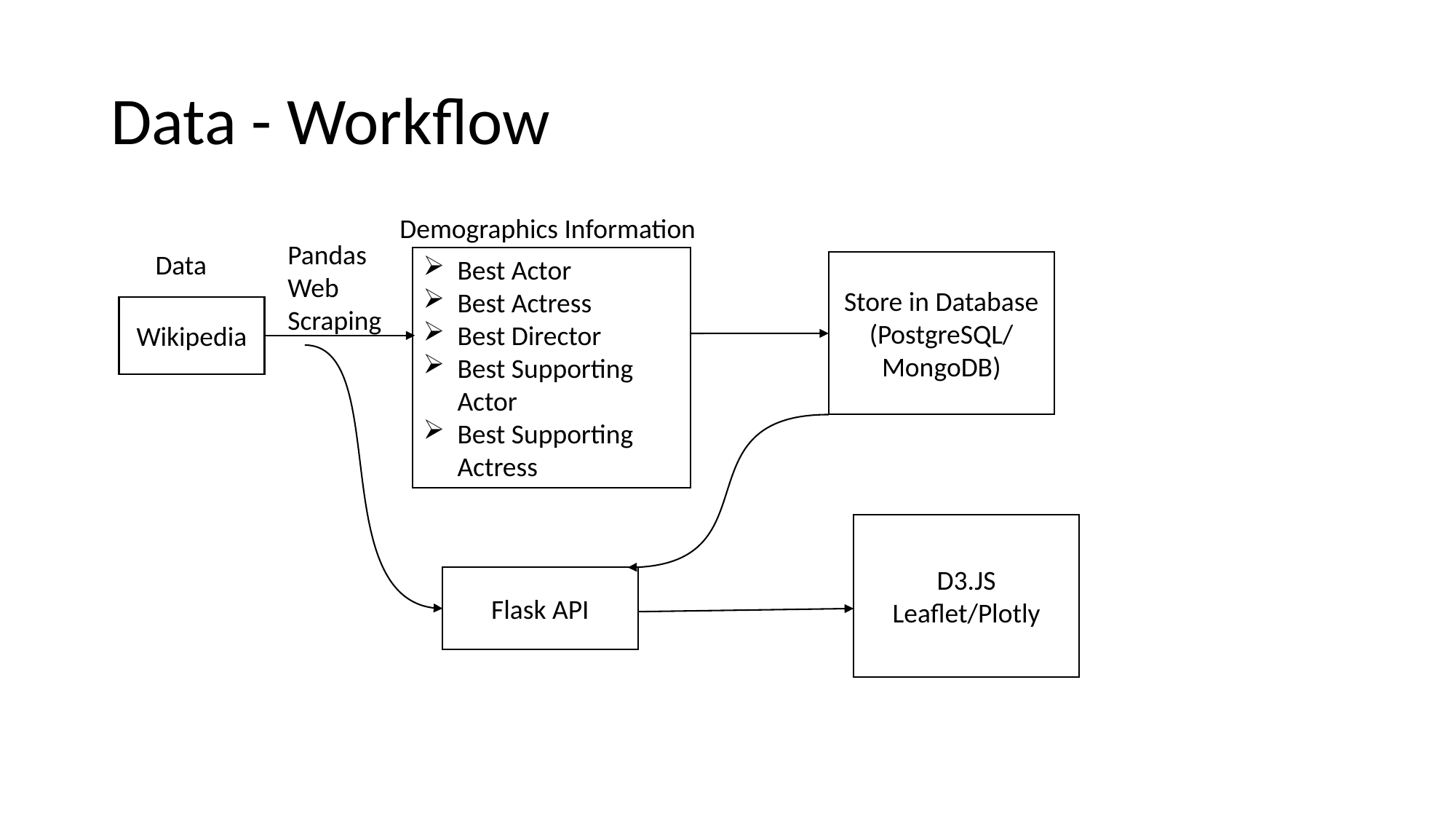

# Data - Workflow

Demographics Information
Pandas Web Scraping
Data

Best Actor
Best Actress
Best Director
Best Supporting Actor
Best Supporting Actress

Store in Database
(PostgreSQL/
MongoDB)

Wikipedia
Wikipedia
D3.JS Leaflet/Plotly
Flask API